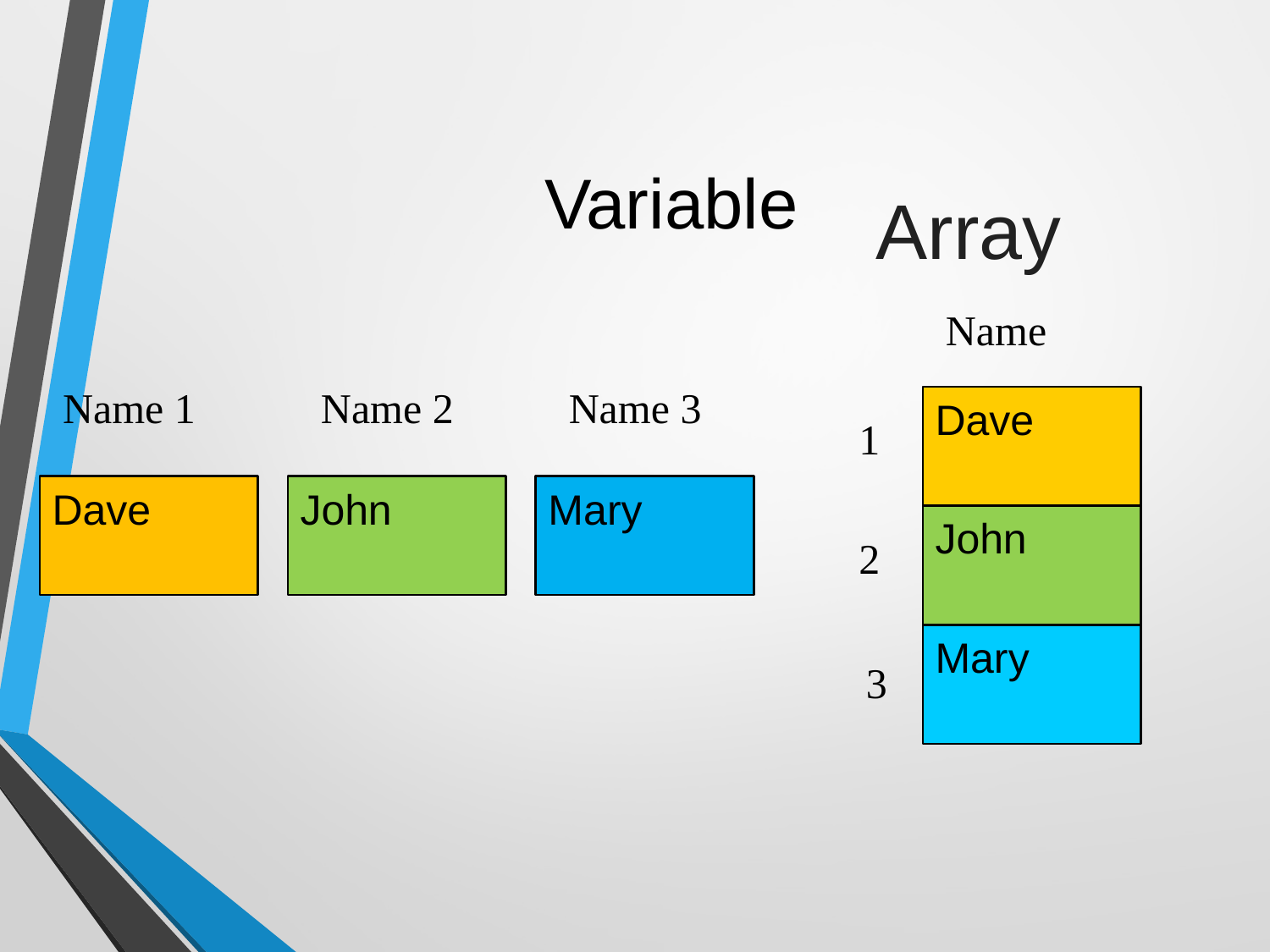

# Variable
Array
Name
Name 1
Name 2
Name 3
Dave
1
Dave
John
Mary
John
2
Mary
3